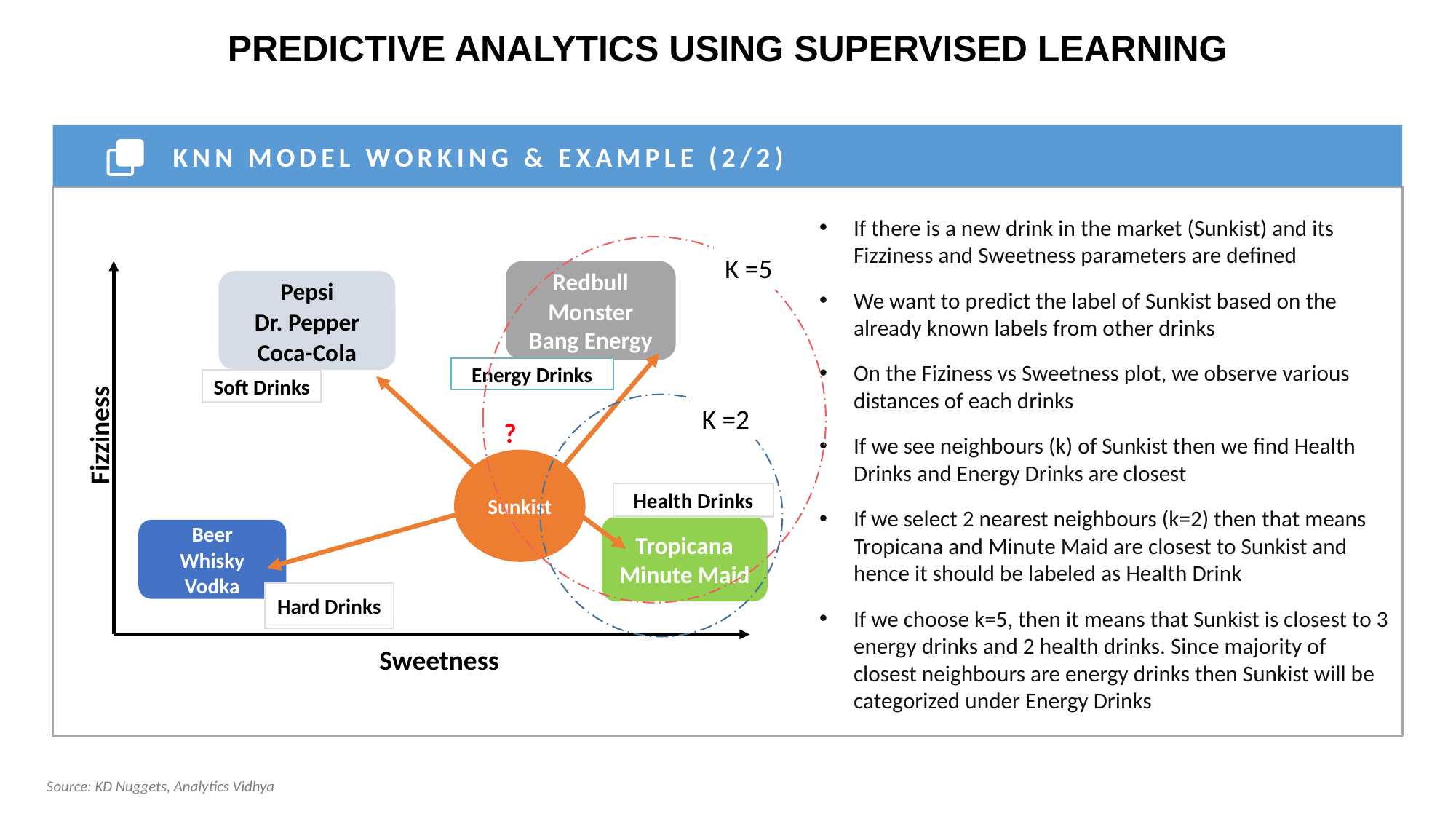

PREDICTIVE ANALYTICS USING SUPERVISED LEARNING
KNN MODEL WORKING & EXAMPLE (2/2)

If there is a new drink in the market (Sunkist) and its Fizziness and Sweetness parameters are defined
We want to predict the label of Sunkist based on the already known labels from other drinks
On the Fiziness vs Sweetness plot, we observe various distances of each drinks
If we see neighbours (k) of Sunkist then we find Health Drinks and Energy Drinks are closest
If we select 2 nearest neighbours (k=2) then that means Tropicana and Minute Maid are closest to Sunkist and hence it should be labeled as Health Drink
If we choose k=5, then it means that Sunkist is closest to 3 energy drinks and 2 health drinks. Since majority of closest neighbours are energy drinks then Sunkist will be categorized under Energy Drinks

K =5
Redbull
Monster
Bang Energy
Pepsi
Dr. Pepper
Coca-Cola
Energy Drinks
Soft Drinks
Fizziness
Sunkist
Health Drinks
Tropicana
Minute Maid
Beer
Whisky
Vodka
Hard Drinks
Sweetness

K =2
?
Source: KD Nuggets, Analytics Vidhya